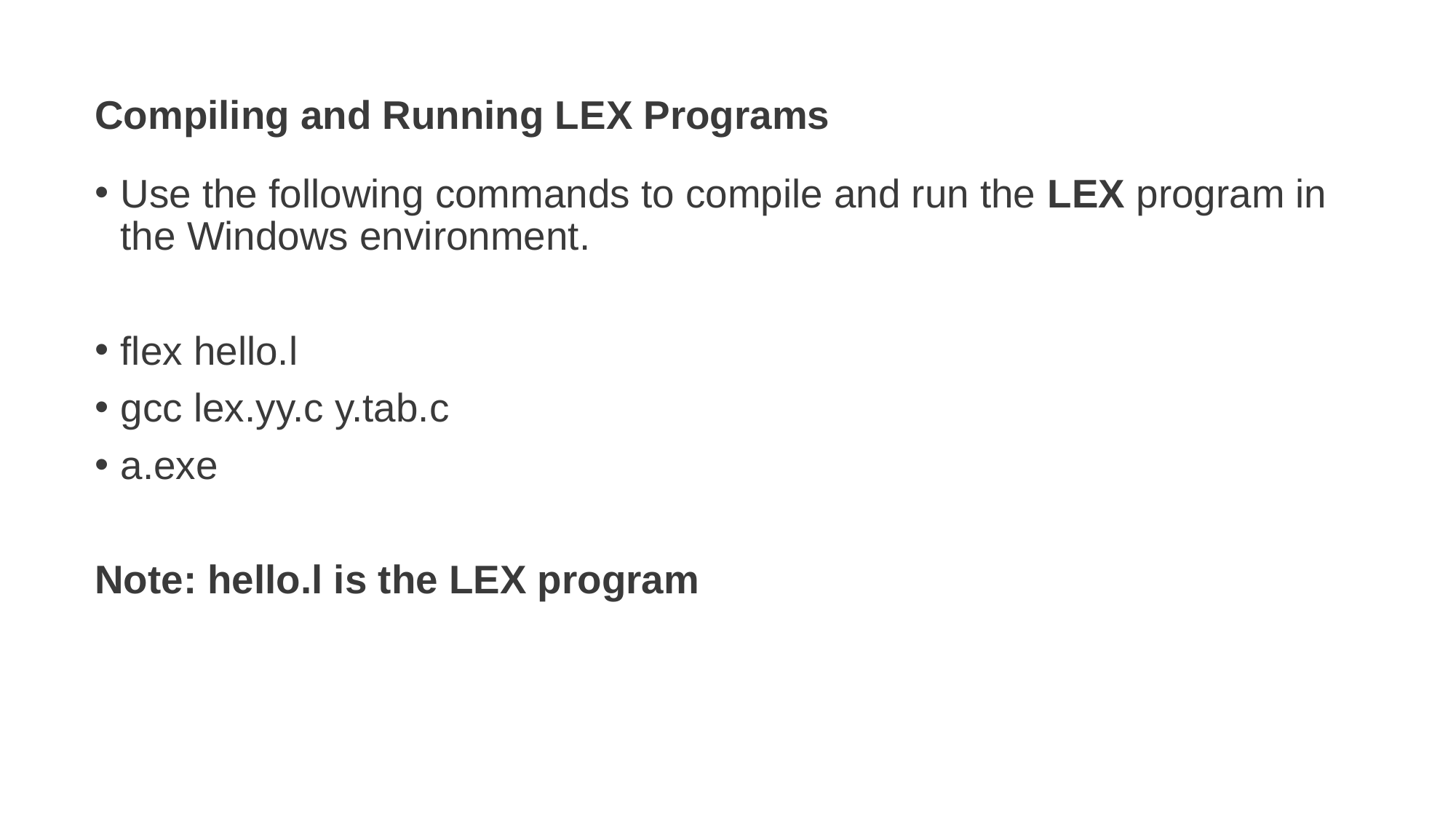

Compiling and Running LEX Programs
Use the following commands to compile and run the LEX program in the Windows environment.

flex hello.l
gcc lex.yy.c y.tab.c
a.exe

Note: hello.l is the LEX program